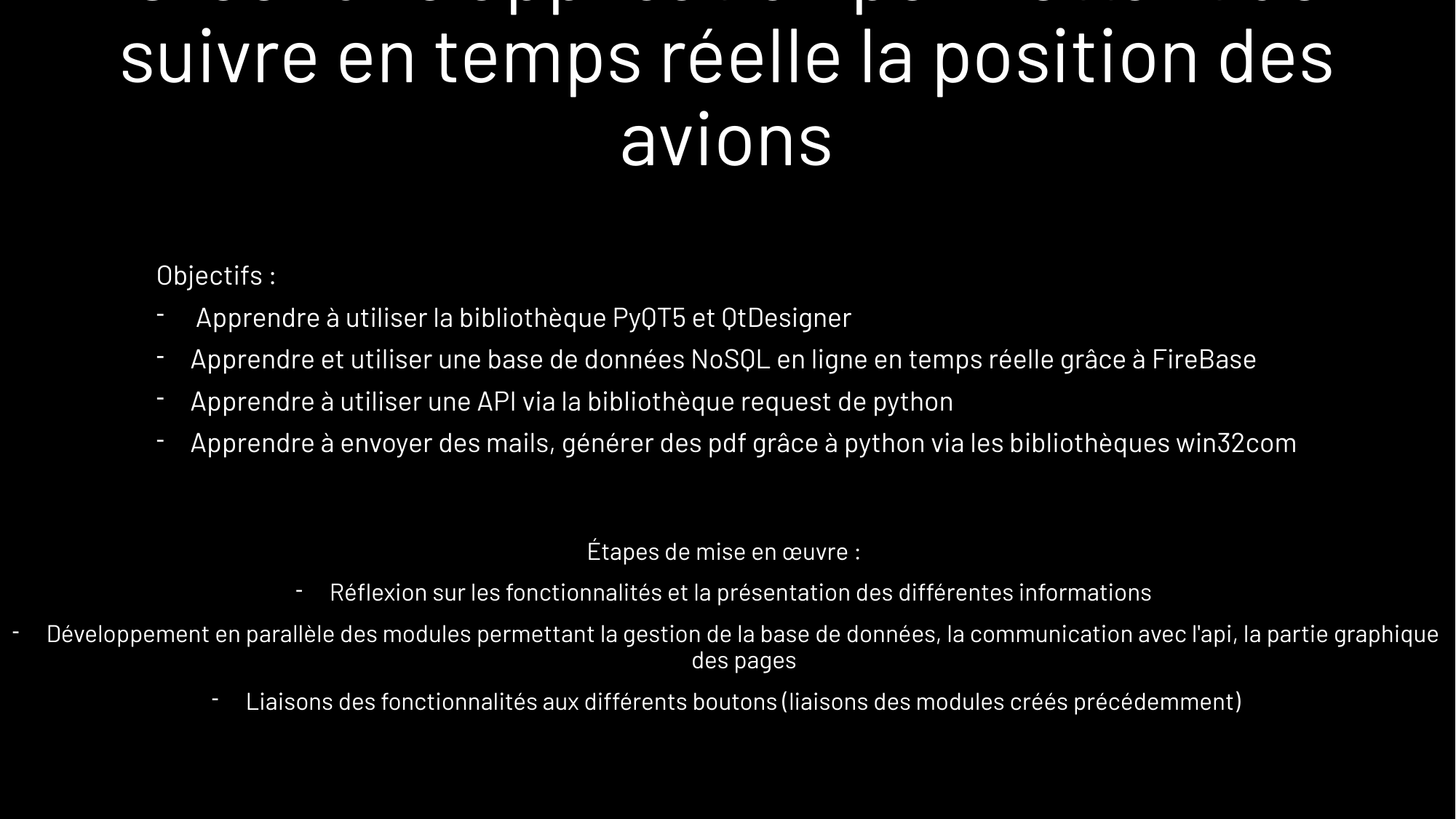

Créer une application permettant de suivre en temps réelle la position des avions
Objectifs :
 Apprendre à utiliser la bibliothèque PyQT5 et QtDesigner
Apprendre et utiliser une base de données NoSQL en ligne en temps réelle grâce à FireBase
Apprendre à utiliser une API via la bibliothèque request de python
Apprendre à envoyer des mails, générer des pdf grâce à python via les bibliothèques win32com

Étapes de mise en œuvre :
Réflexion sur les fonctionnalités et la présentation des différentes informations
Développement en parallèle des modules permettant la gestion de la base de données, la communication avec l'api, la partie graphique des pages
Liaisons des fonctionnalités aux différents boutons (liaisons des modules créés précédemment)